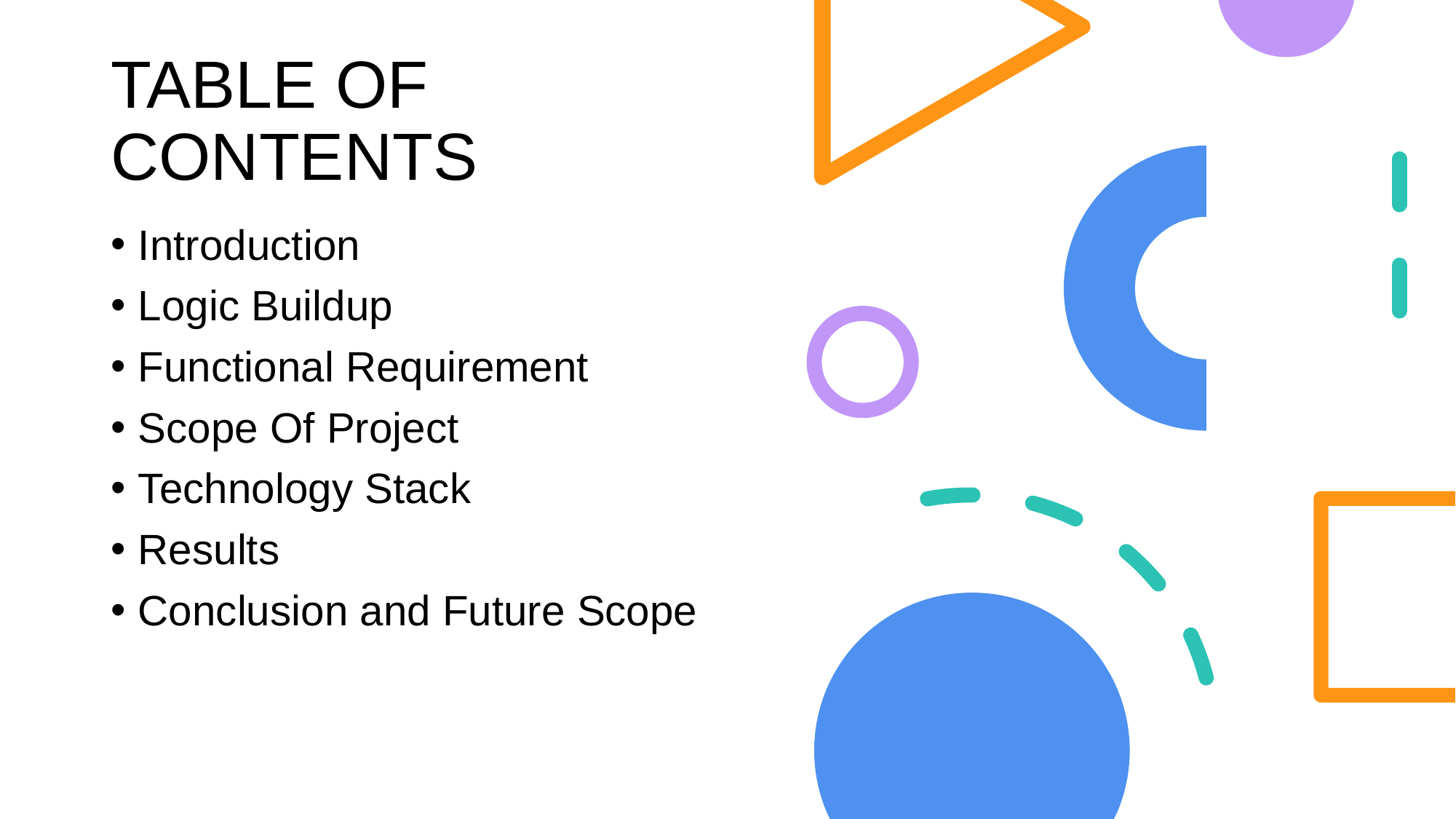

# TABLE OF CONTENTS

Introduction
Logic Buildup
Functional Requirement
Scope Of Project
Technology Stack
Results
Conclusion and Future Scope